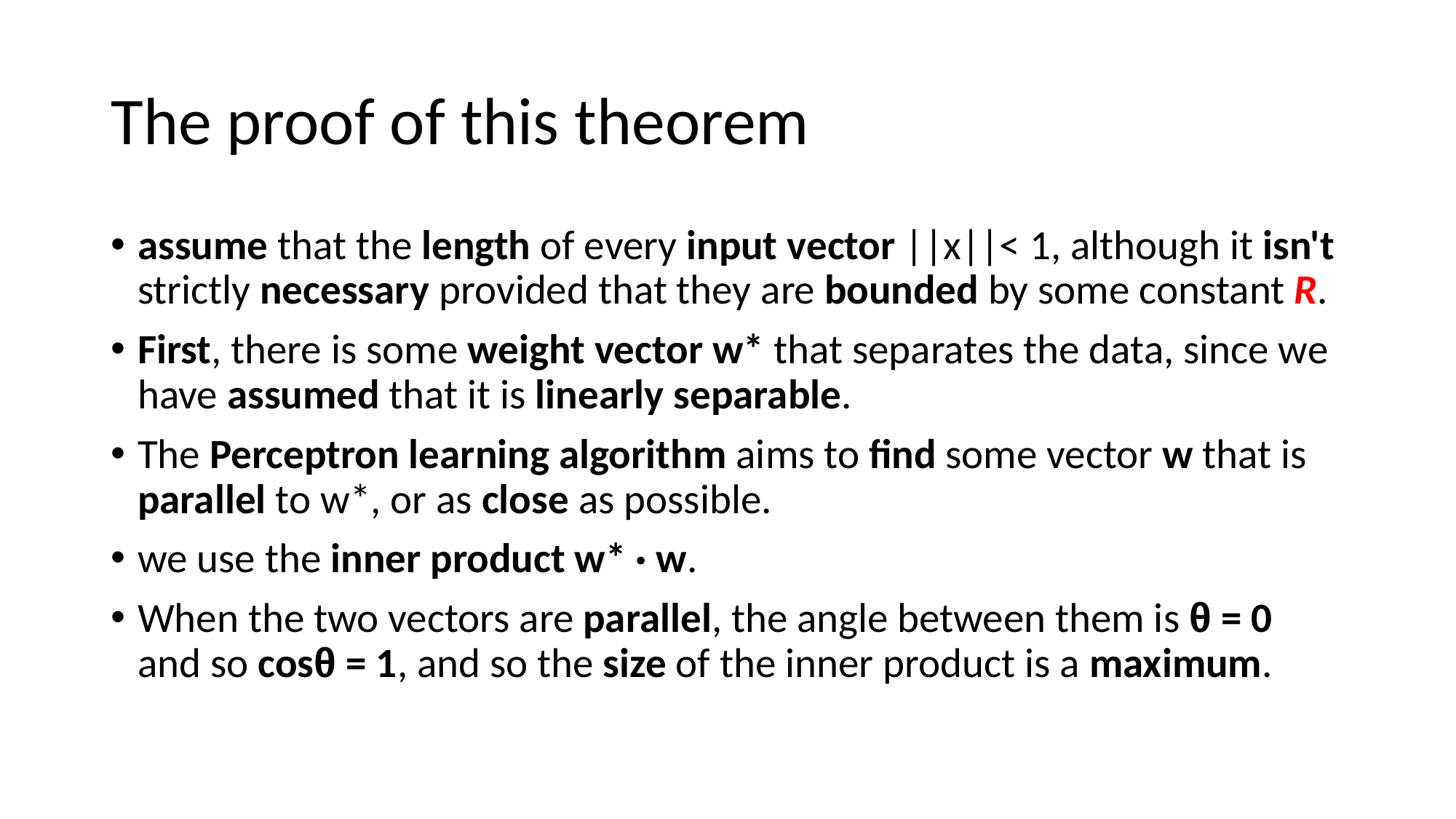

# The proof of this theorem
assume that the length of every input vector ||x||< 1, although it isn't strictly necessary provided that they are bounded by some constant R.
First, there is some weight vector w* that separates the data, since we have assumed that it is linearly separable.
The Perceptron learning algorithm aims to find some vector w that is parallel to w*, or as close as possible.
we use the inner product w* · w.
When the two vectors are parallel, the angle between them is θ = 0 and so cosθ = 1, and so the size of the inner product is a maximum.